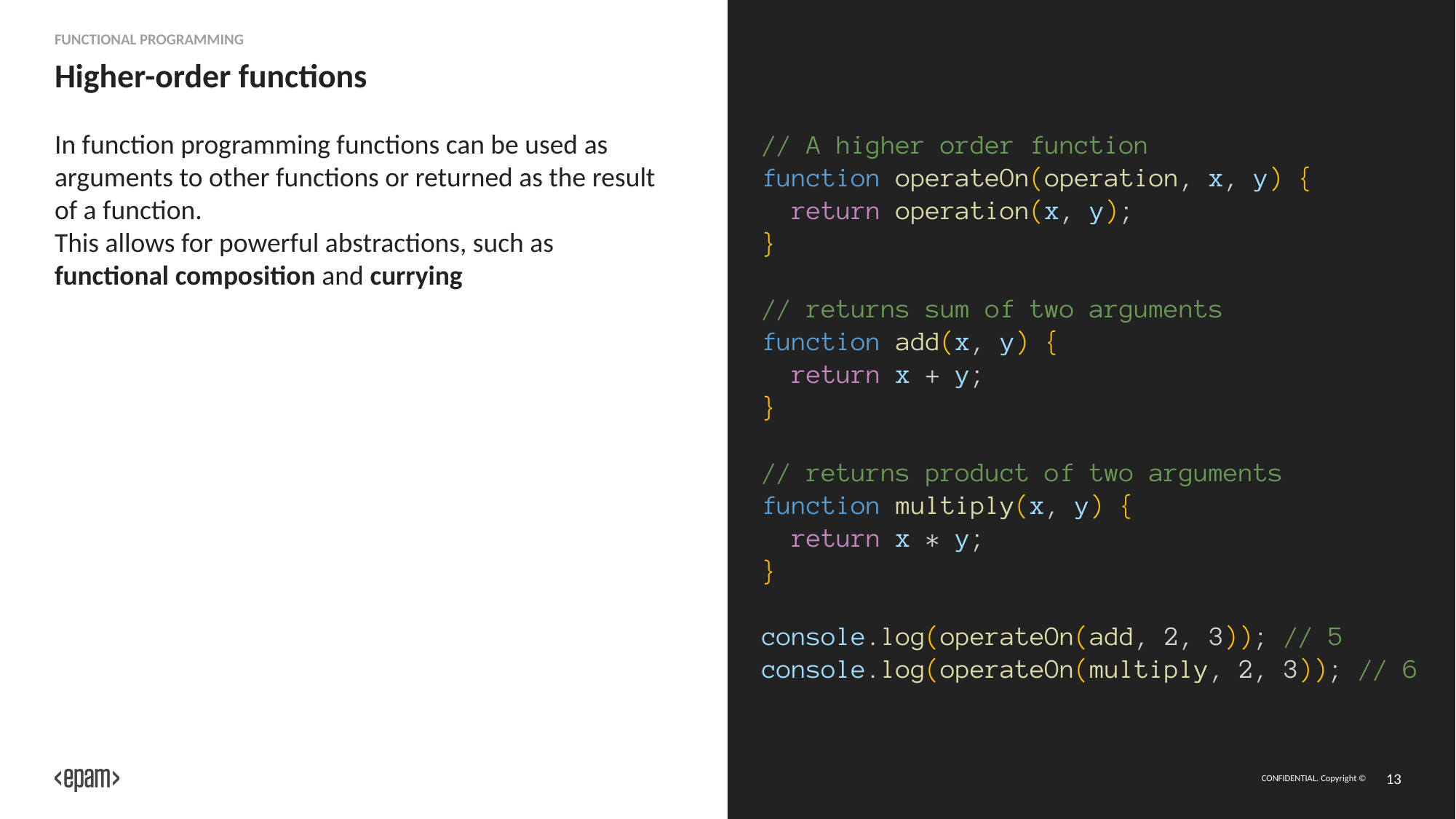

Functional programming
# Higher-order functions
// A higher order function
function operateOn(operation, x, y) {
  return operation(x, y);
}

// returns sum of two arguments
function add(x, y) {
  return x + y;
}

// returns product of two arguments
function multiply(x, y) {
  return x * y;
}

console.log(operateOn(add, 2, 3)); // 5
console.log(operateOn(multiply, 2, 3)); // 6
In function programming functions can be used as arguments to other functions or returned as the result of a function.
This allows for powerful abstractions, such as functional composition and currying